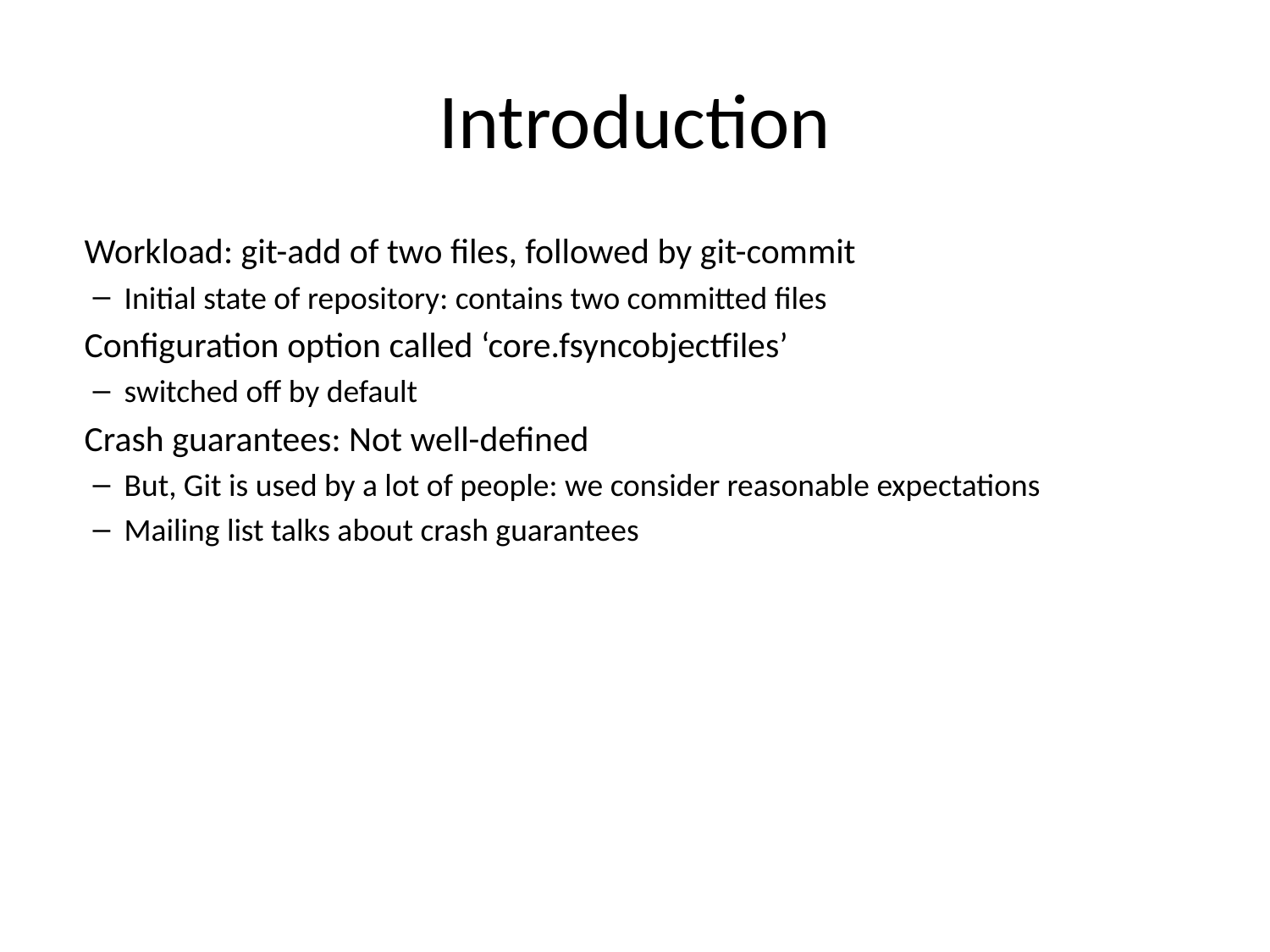

# Introduction
Workload: git-add of two files, followed by git-commit
Initial state of repository: contains two committed files
Configuration option called ‘core.fsyncobjectfiles’
switched off by default
Crash guarantees: Not well-defined
But, Git is used by a lot of people: we consider reasonable expectations
Mailing list talks about crash guarantees